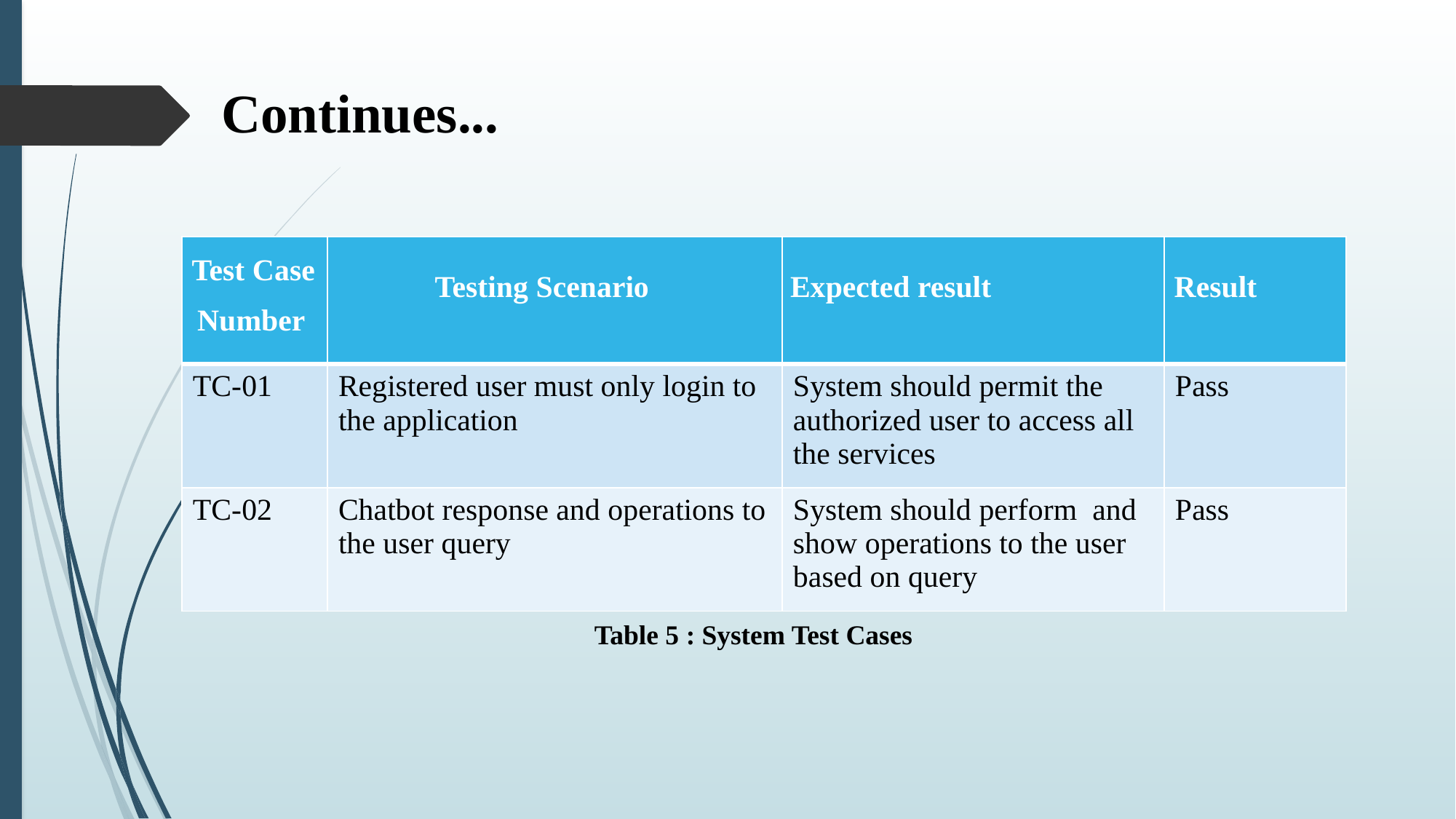

Continues...
| Test Case Number | Testing Scenario | Expected result | Result |
| --- | --- | --- | --- |
| TC-01 | Registered user must only login to the application | System should permit the authorized user to access all the services | Pass |
| TC-02 | Chatbot response and operations to the user query | System should perform and show operations to the user based on query | Pass |
Table 5 : System Test Cases